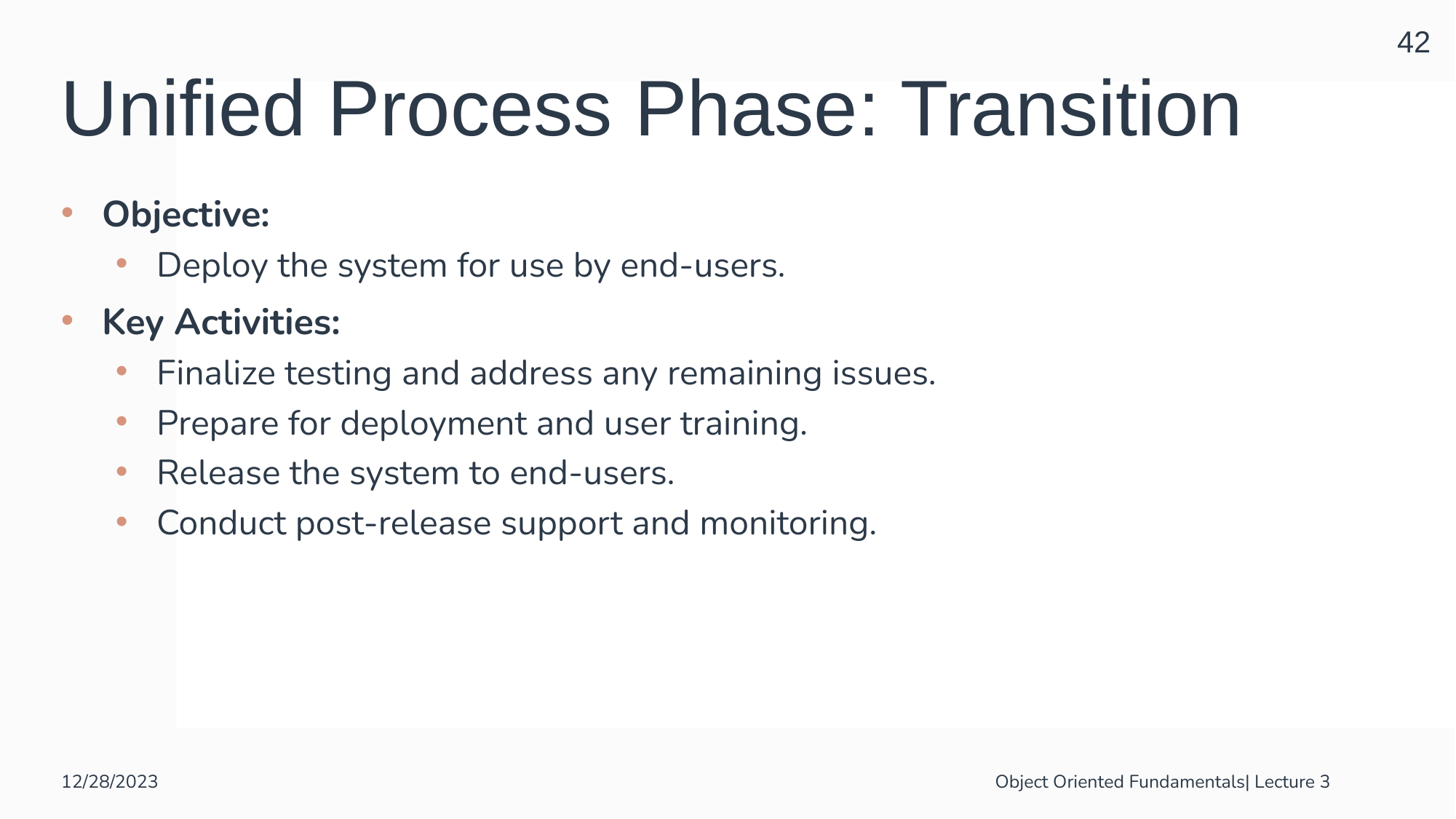

42
# Unified Process Phase: Transition
Objective:
Deploy the system for use by end-users.
Key Activities:
Finalize testing and address any remaining issues.
Prepare for deployment and user training.
Release the system to end-users.
Conduct post-release support and monitoring.
12/28/2023
Object Oriented Fundamentals| Lecture 3